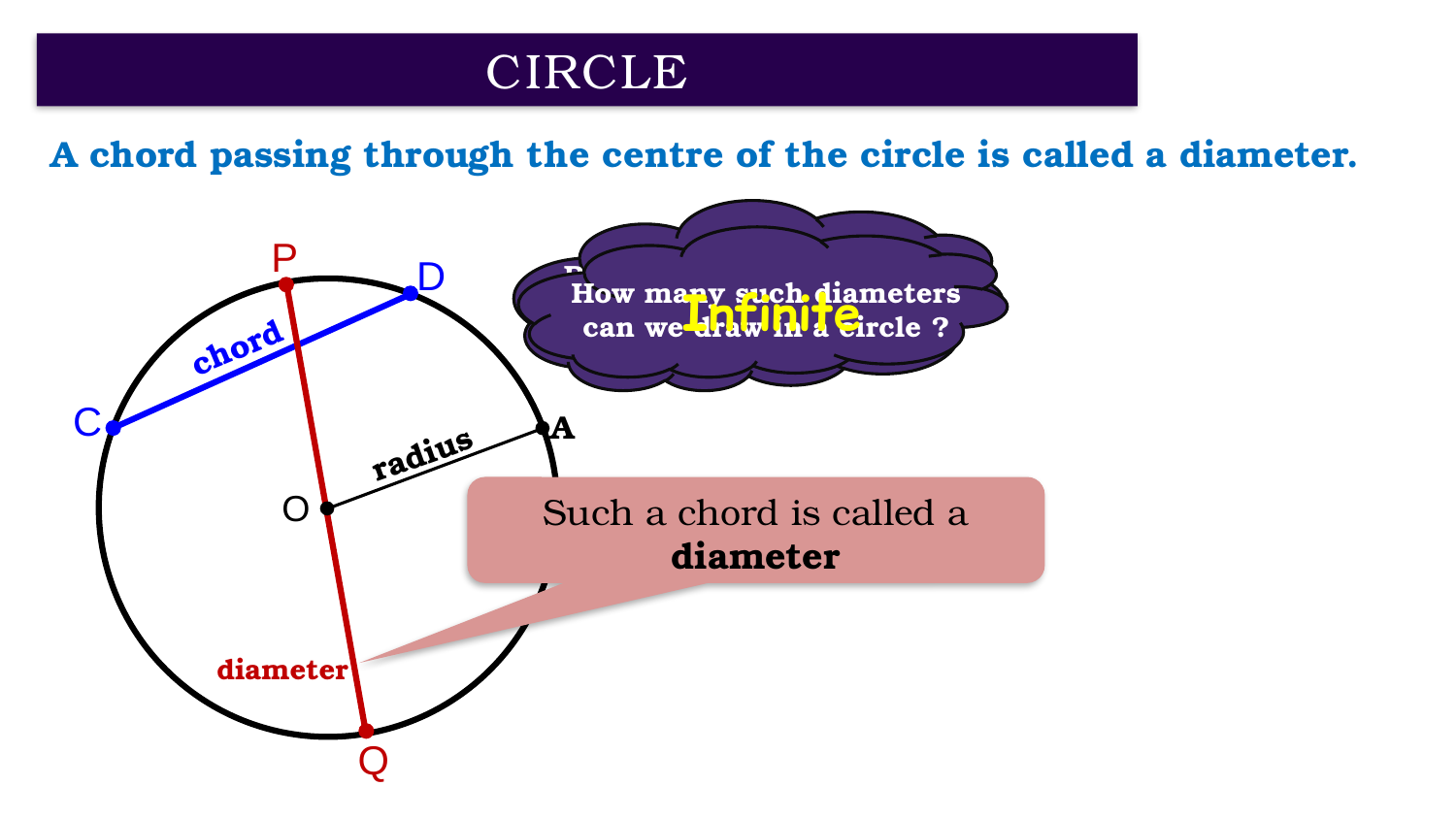

CIRCLE
A chord passing through the centre of the circle is called a diameter.

P

D
But, this is a special chord
It is a chord
How many such diameters can we draw in a circle ?
Infinite
What is seg PQ ?

Because it passes through the centre

chord
C
A
radius

Such a chord is called a diameter
O

diameter
Q